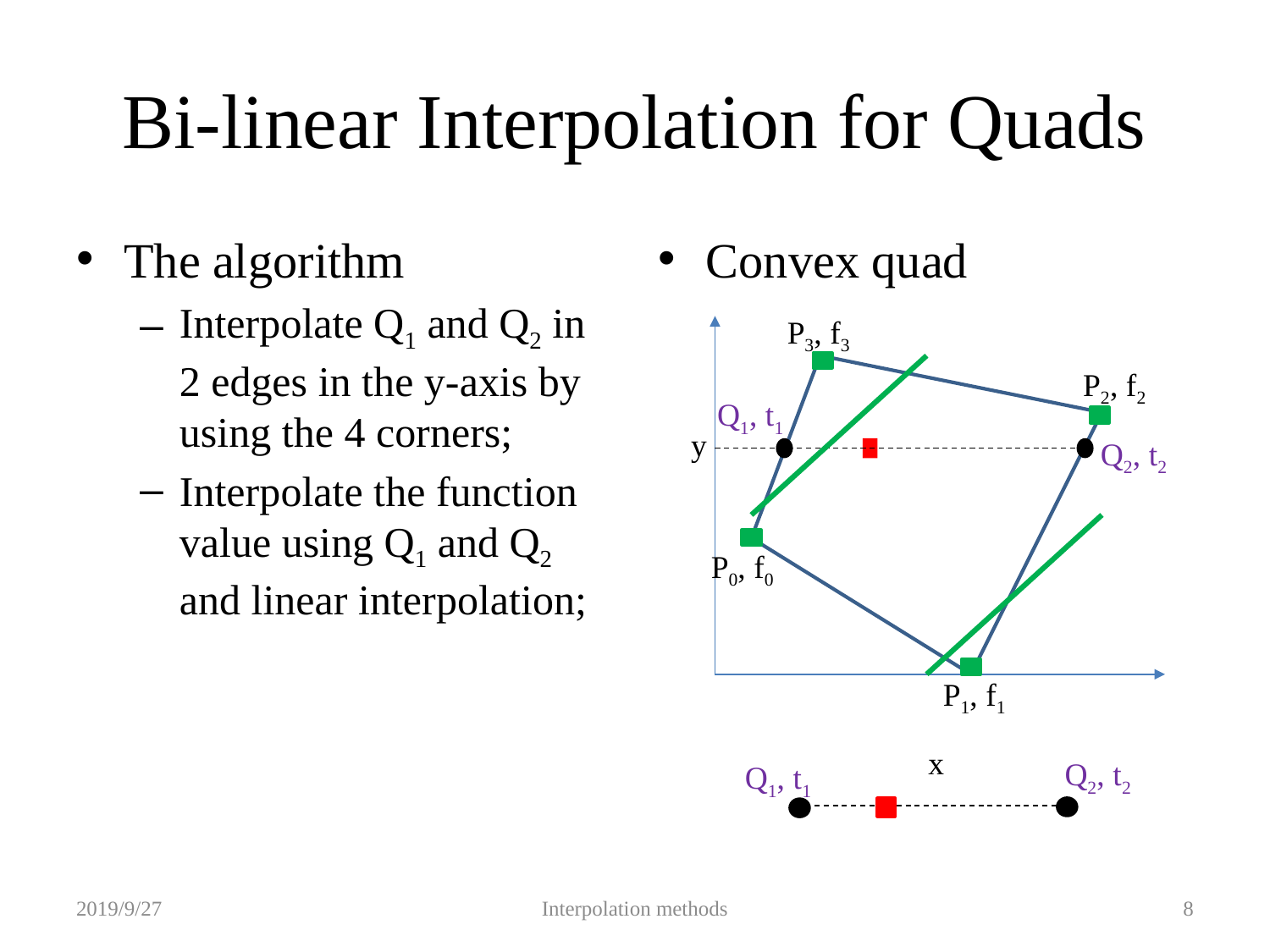

# Bi-linear Interpolation for Quads
The algorithm
Interpolate Q1 and Q2 in 2 edges in the y-axis by using the 4 corners;
Interpolate the function value using Q1 and Q2 and linear interpolation;

Convex quad
P3, f3

P2, f2
Q1, t1

y
Q2, t2

P0, f0

P1, f1
x
Q2, t2
Q1, t1

2019/9/27
Interpolation methods
8